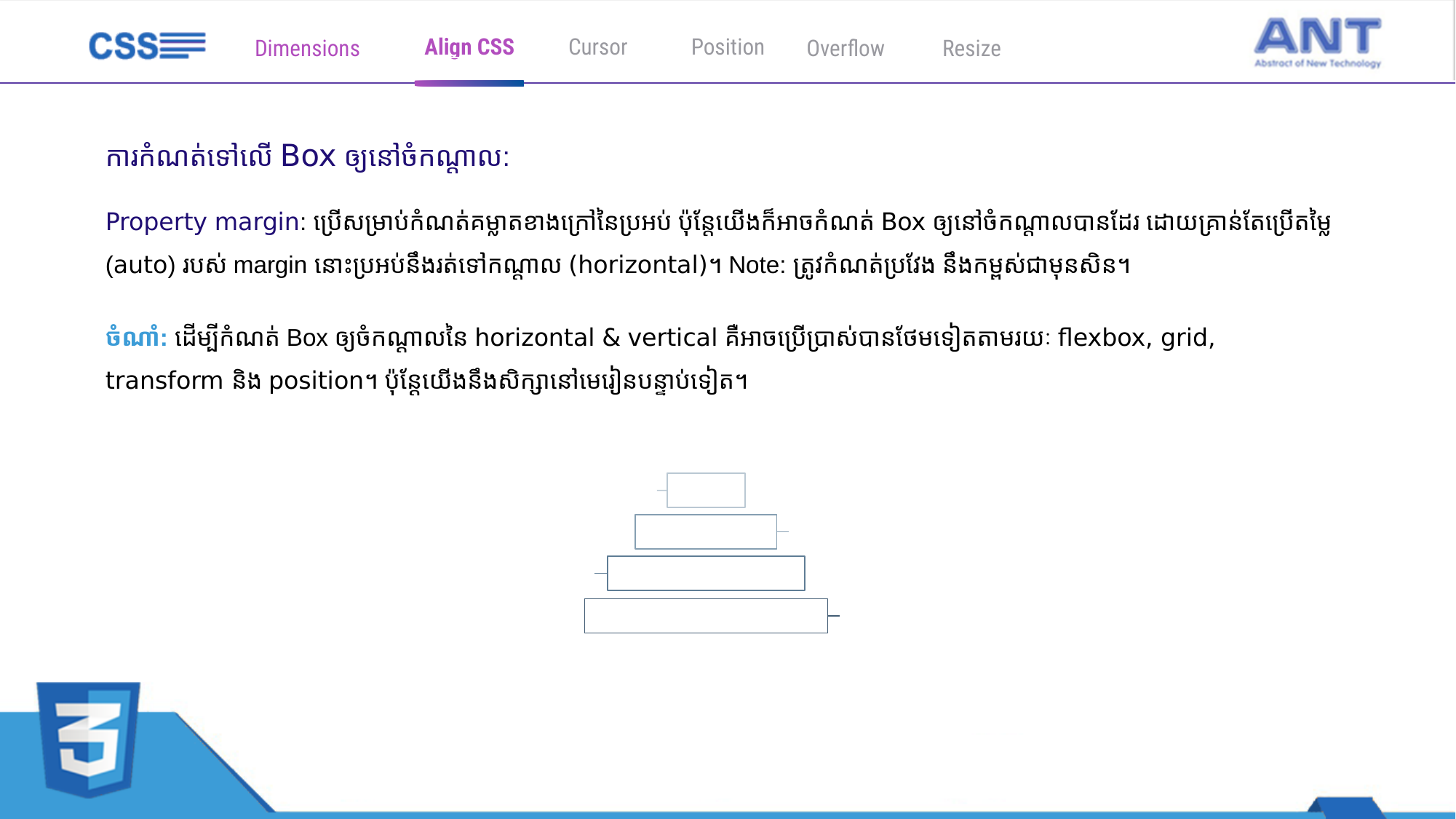

Align CSS
Cursor
Position
Dimensions
Overflow
Resize

ការកំណត់ទៅលើ Box ឲ្យនៅចំកណ្តាល:
Property margin: ប្រើសម្រាប់កំណត់គម្លាតខាងក្រៅនៃប្រអប់ ប៉ុន្តែយើងក៏អាចកំណត់ Box ឲ្យនៅចំកណ្តាលបានដែរ ដោយគ្រាន់តែប្រើតម្លៃ (auto) របស់ margin នោះប្រអប់នឹងរត់ទៅកណ្តាល (horizontal)។ Note: ត្រូវកំណត់ប្រវែង នឹងកម្ពស់ជាមុនសិន។
ចំណាំ: ដើម្បីកំណត់ Box ឲ្យចំកណ្តាលនៃ horizontal & vertical គឺអាចប្រើប្រាស់បានថែមទៀតតាមរយៈ flexbox, grid, transform និង position។ ប៉ុន្តែយើងនឹងសិក្សានៅមេរៀនបន្ទាប់ទៀត។